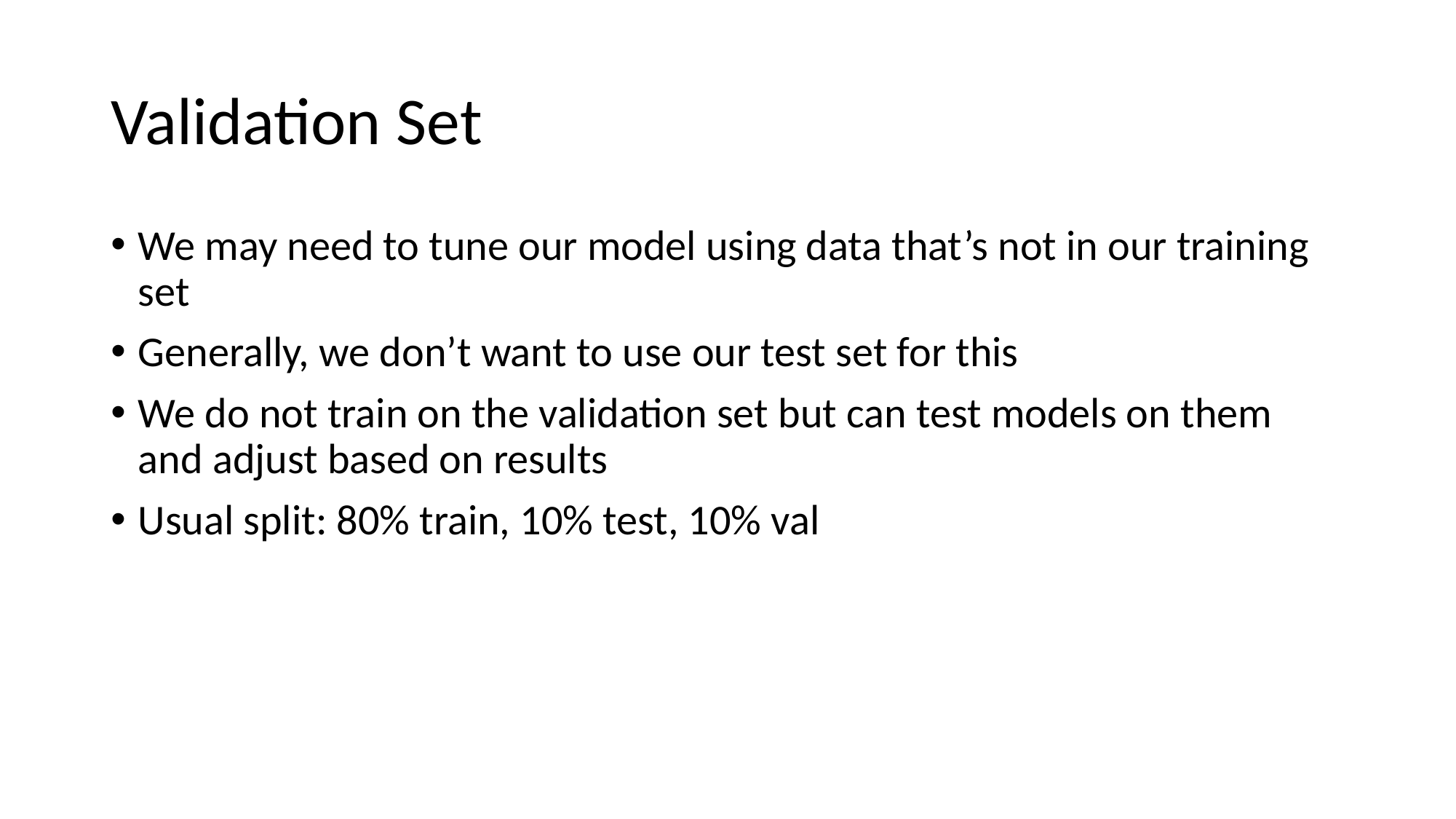

# Validation Set
We may need to tune our model using data that’s not in our training set
Generally, we don’t want to use our test set for this
We do not train on the validation set but can test models on them and adjust based on results
Usual split: 80% train, 10% test, 10% val